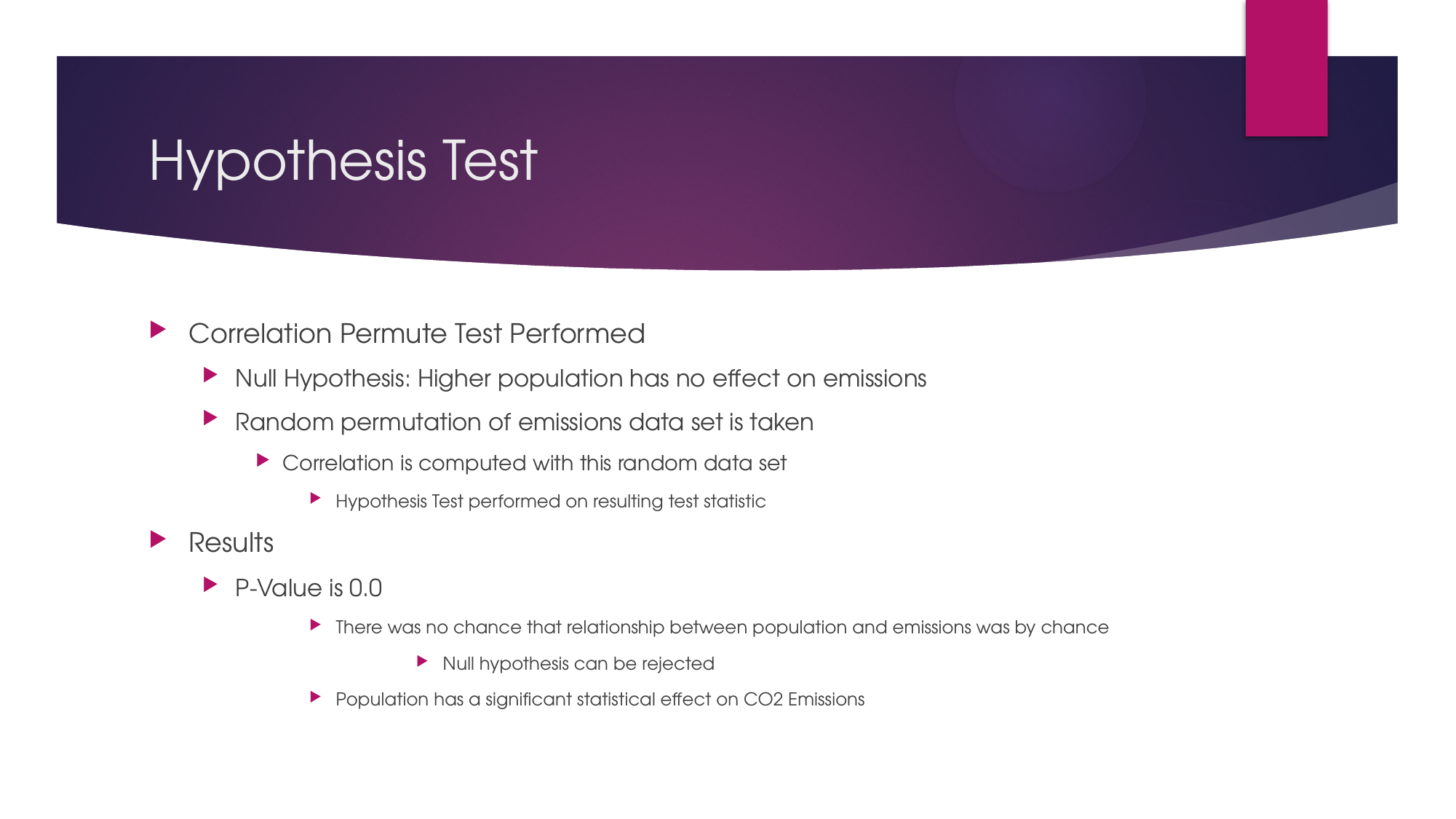

# Hypothesis Test
Correlation Permute Test Performed
Null Hypothesis: Higher population has no effect on emissions
Random permutation of emissions data set is taken
Correlation is computed with this random data set
Hypothesis Test performed on resulting test statistic
Results
P-Value is 0.0
There was no chance that relationship between population and emissions was by chance
Null hypothesis can be rejected
Population has a significant statistical effect on CO2 Emissions